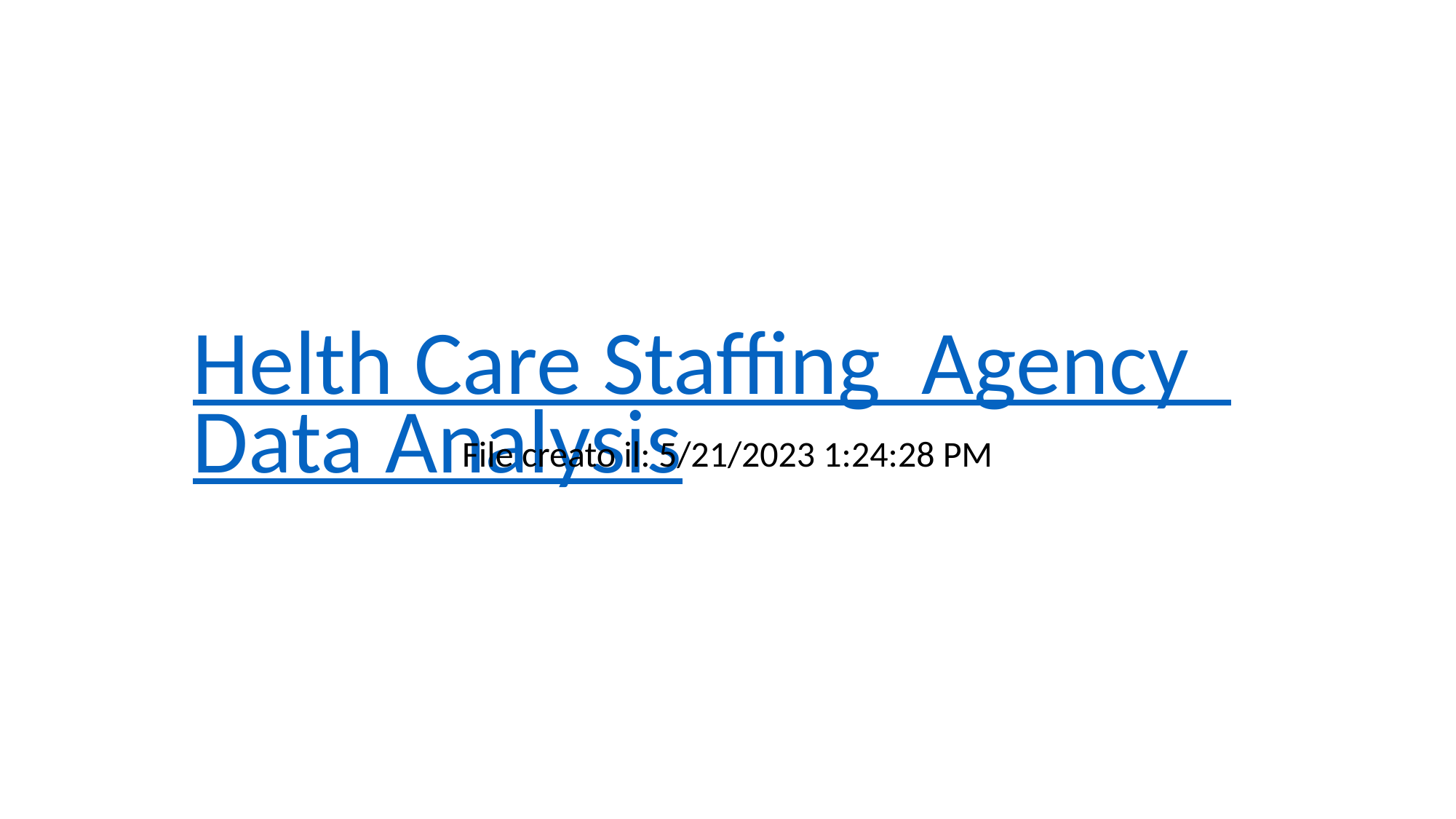

# Helth Care Staffing  Agency  Data Analysis
File creato il: 5/21/2023 1:24:28 PM